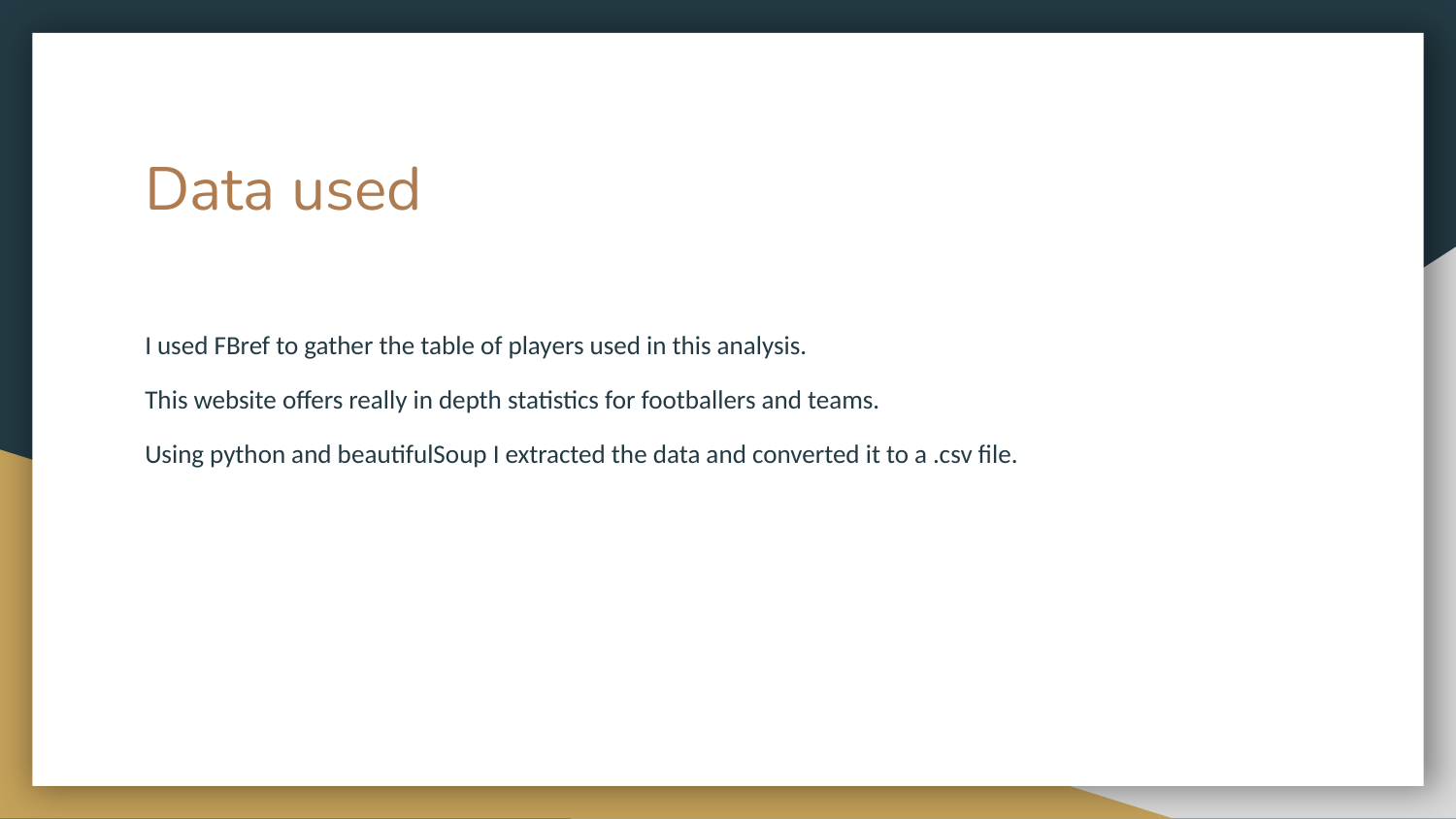

# Data used
I used FBref to gather the table of players used in this analysis.
This website offers really in depth statistics for footballers and teams.
Using python and beautifulSoup I extracted the data and converted it to a .csv file.